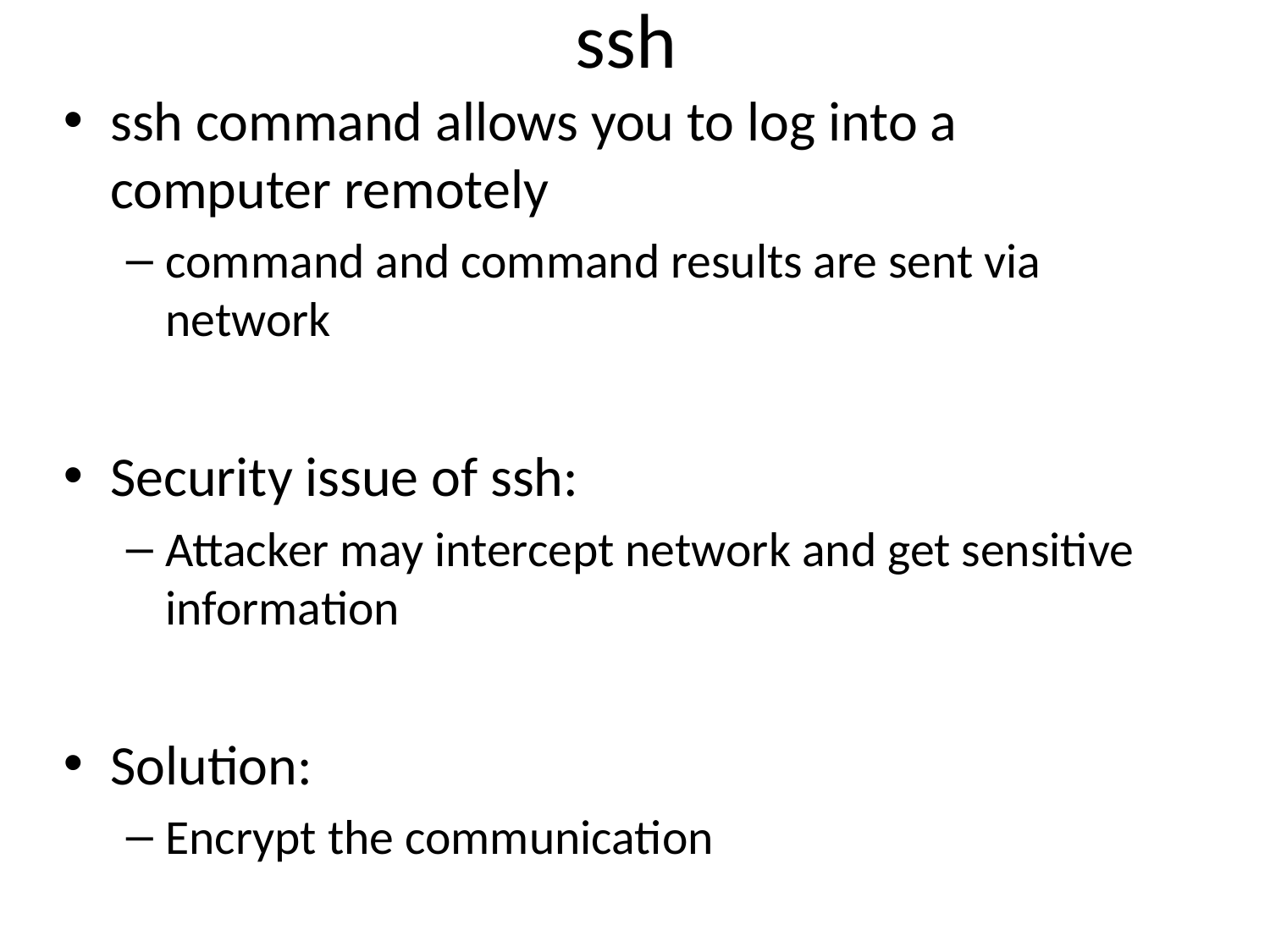

# ssh
ssh command allows you to log into a computer remotely
command and command results are sent via network

Security issue of ssh:
Attacker may intercept network and get sensitive information

Solution:
Encrypt the communication